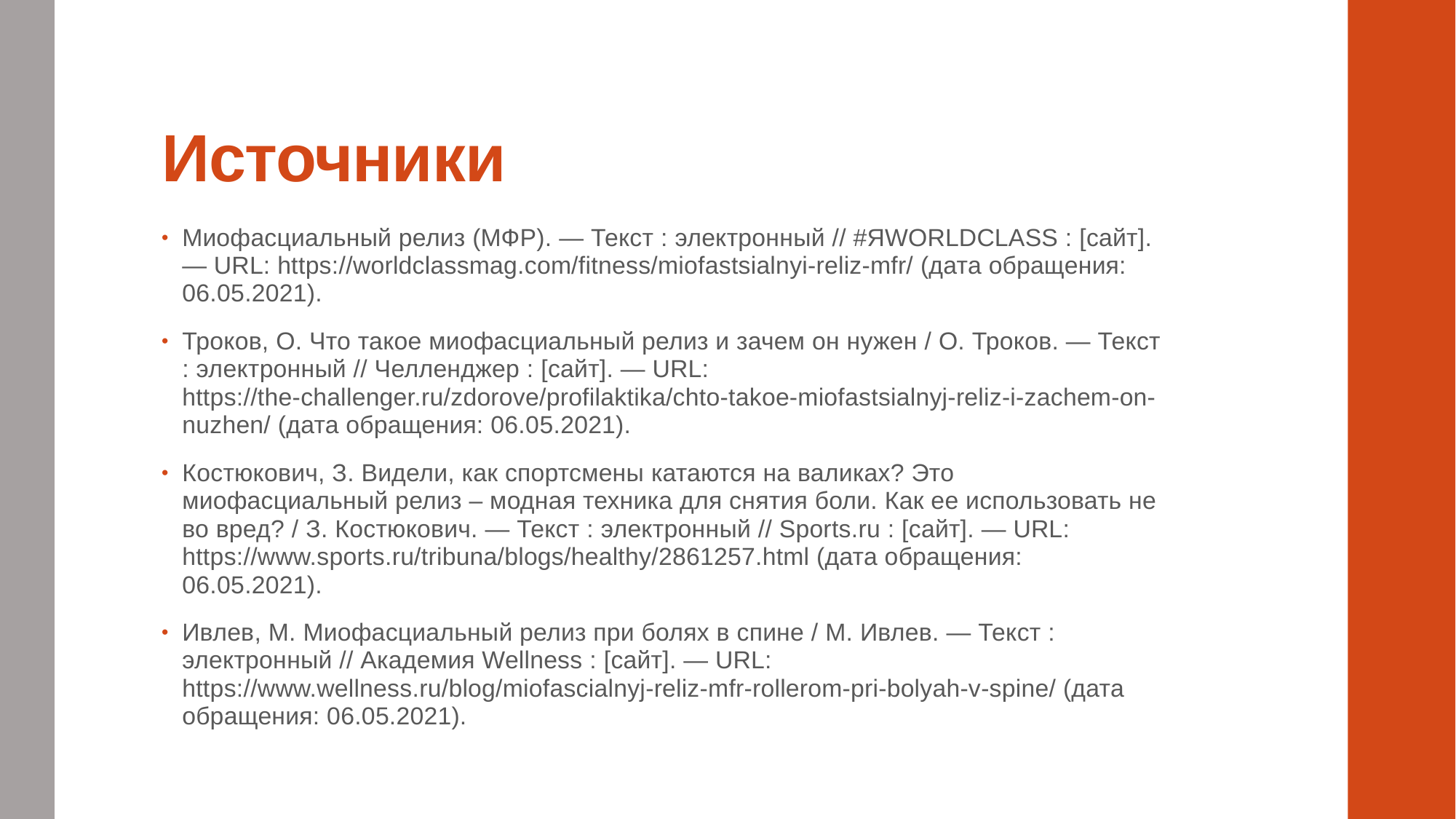

# Источники
Миофасциальный релиз (МФР). — Текст : электронный // #ЯWORLDCLASS : [сайт]. — URL: https://worldclassmag.com/fitness/miofastsialnyi-reliz-mfr/ (дата обращения: 06.05.2021).
Троков, О. Что такое миофасциальный релиз и зачем он нужен / О. Троков. — Текст : электронный // Челленджер : [сайт]. — URL: https://the-challenger.ru/zdorove/profilaktika/chto-takoe-miofastsialnyj-reliz-i-zachem-on-nuzhen/ (дата обращения: 06.05.2021).
Костюкович, З. Видели, как спортсмены катаются на валиках? Это миофасциальный релиз – модная техника для снятия боли. Как ее использовать не во вред? / З. Костюкович. — Текст : электронный // Sports.ru : [сайт]. — URL: https://www.sports.ru/tribuna/blogs/healthy/2861257.html (дата обращения: 06.05.2021).
Ивлев, М. Миофасциальный релиз при болях в спине / М. Ивлев. — Текст : электронный // Академия Wellness : [сайт]. — URL: https://www.wellness.ru/blog/miofascialnyj-reliz-mfr-rollerom-pri-bolyah-v-spine/ (дата обращения: 06.05.2021).